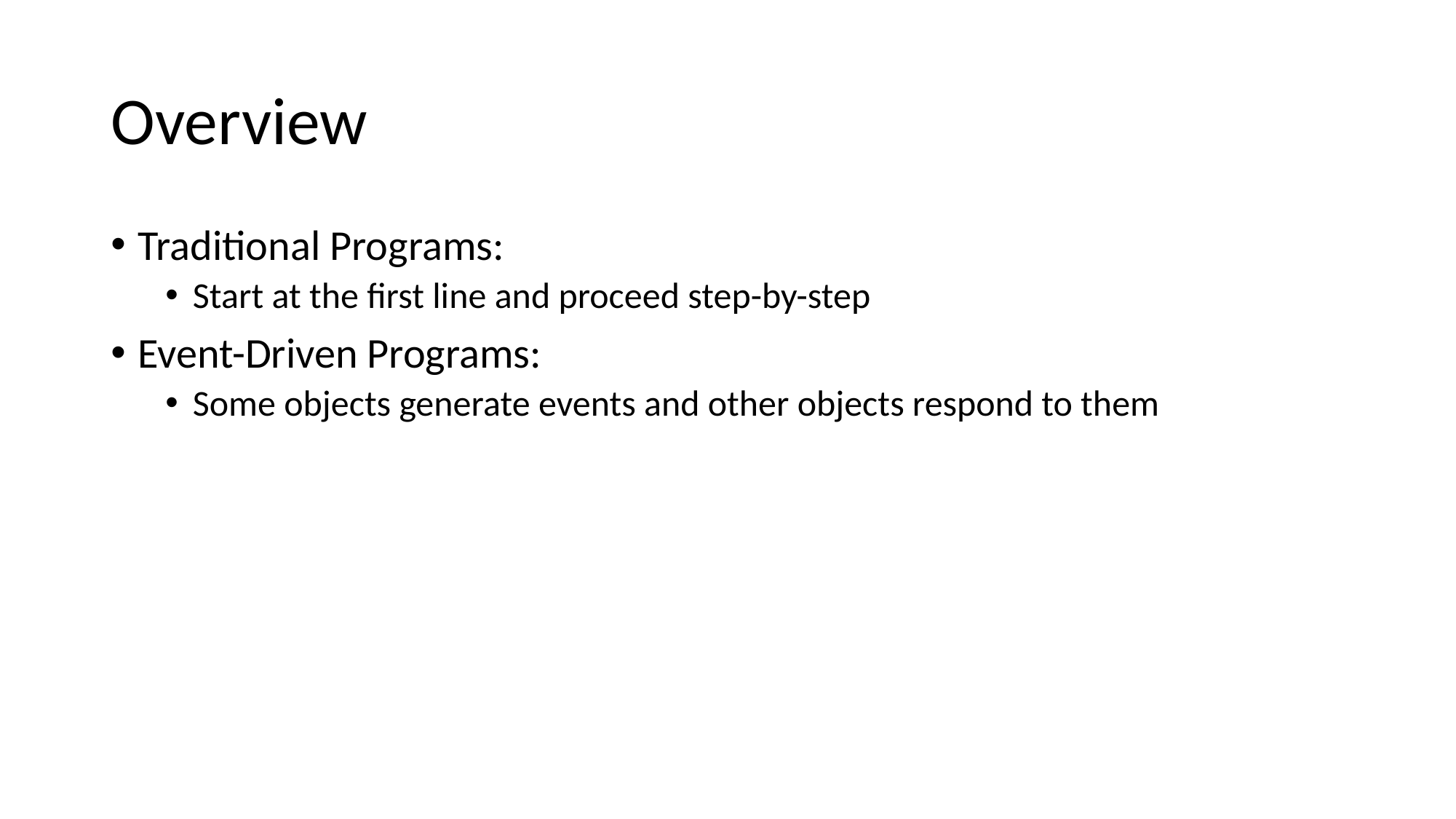

# Overview
Traditional Programs:
Start at the first line and proceed step-by-step
Event-Driven Programs:
Some objects generate events and other objects respond to them